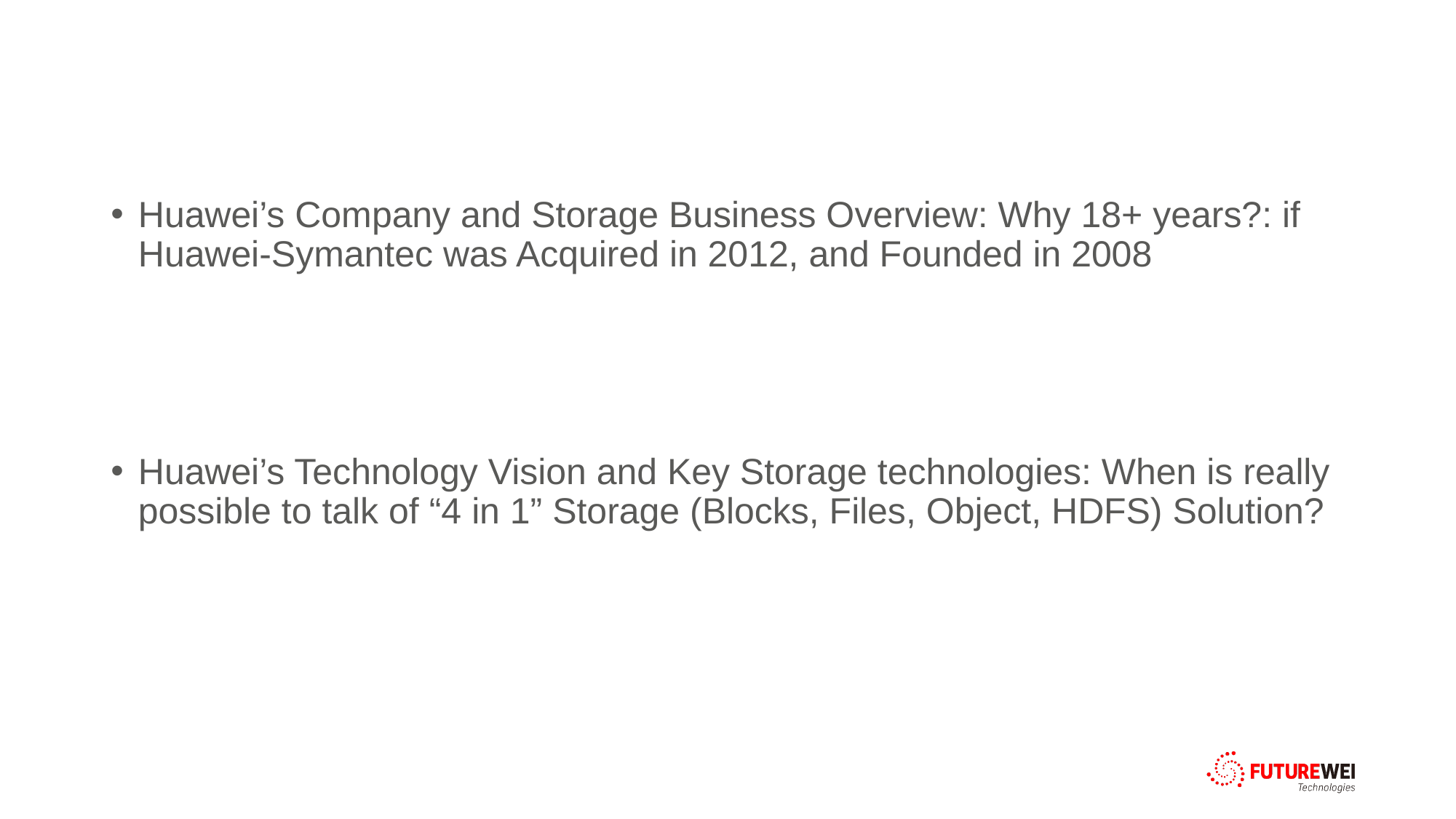

Huawei’s Company and Storage Business Overview: Why 18+ years?: if Huawei-Symantec was Acquired in 2012, and Founded in 2008

Huawei’s Technology Vision and Key Storage technologies: When is really possible to talk of “4 in 1” Storage (Blocks, Files, Object, HDFS) Solution?